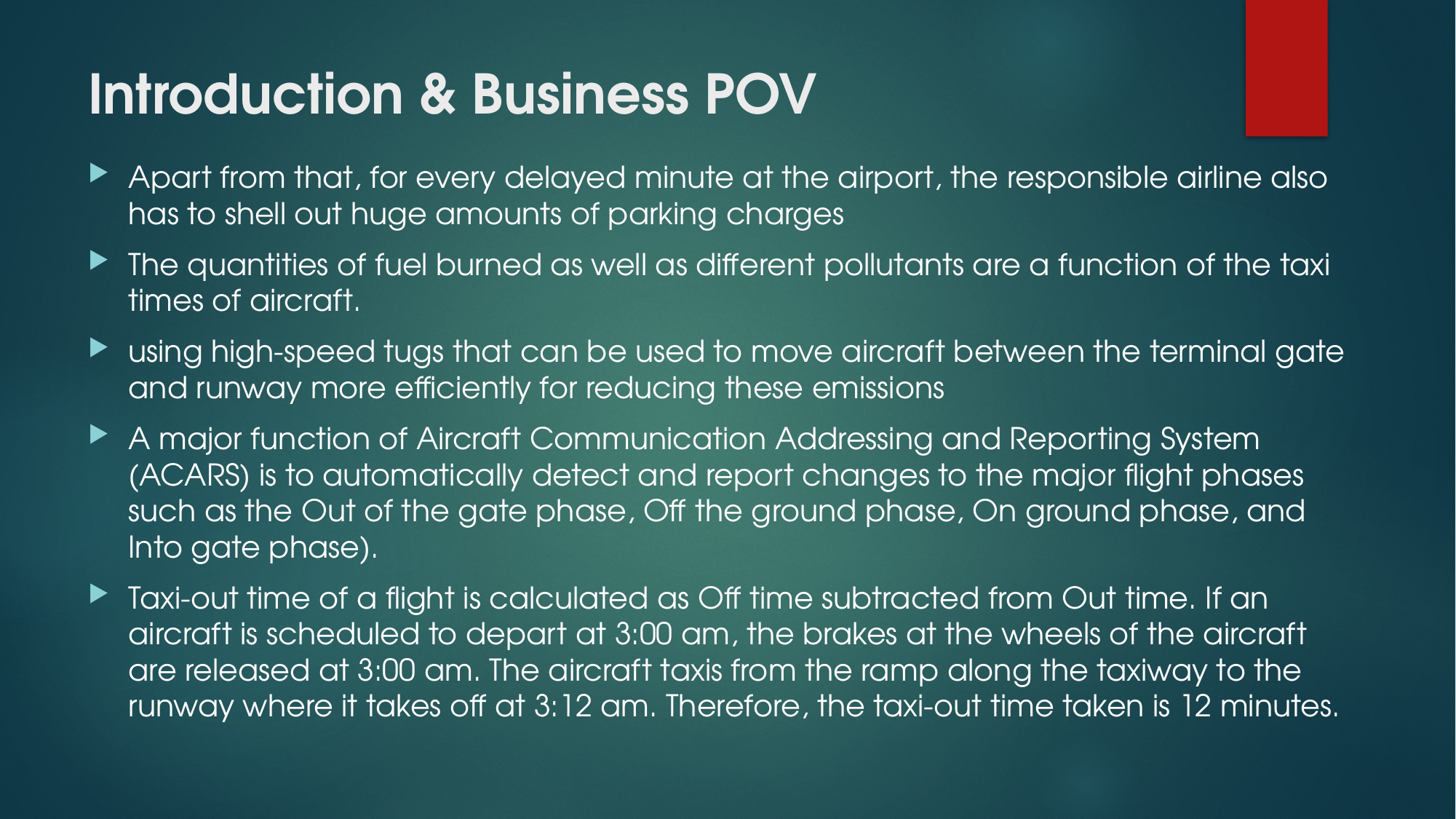

# Introduction & Business POV
Apart from that, for every delayed minute at the airport, the responsible airline also has to shell out huge amounts of parking charges
The quantities of fuel burned as well as different pollutants are a function of the taxi times of aircraft.
using high-speed tugs that can be used to move aircraft between the terminal gate and runway more efficiently for reducing these emissions
A major function of Aircraft Communication Addressing and Reporting System (ACARS) is to automatically detect and report changes to the major flight phases such as the Out of the gate phase, Off the ground phase, On ground phase, and Into gate phase).
Taxi-out time of a flight is calculated as Off time subtracted from Out time. If an aircraft is scheduled to depart at 3:00 am, the brakes at the wheels of the aircraft are released at 3:00 am. The aircraft taxis from the ramp along the taxiway to the runway where it takes off at 3:12 am. Therefore, the taxi-out time taken is 12 minutes.